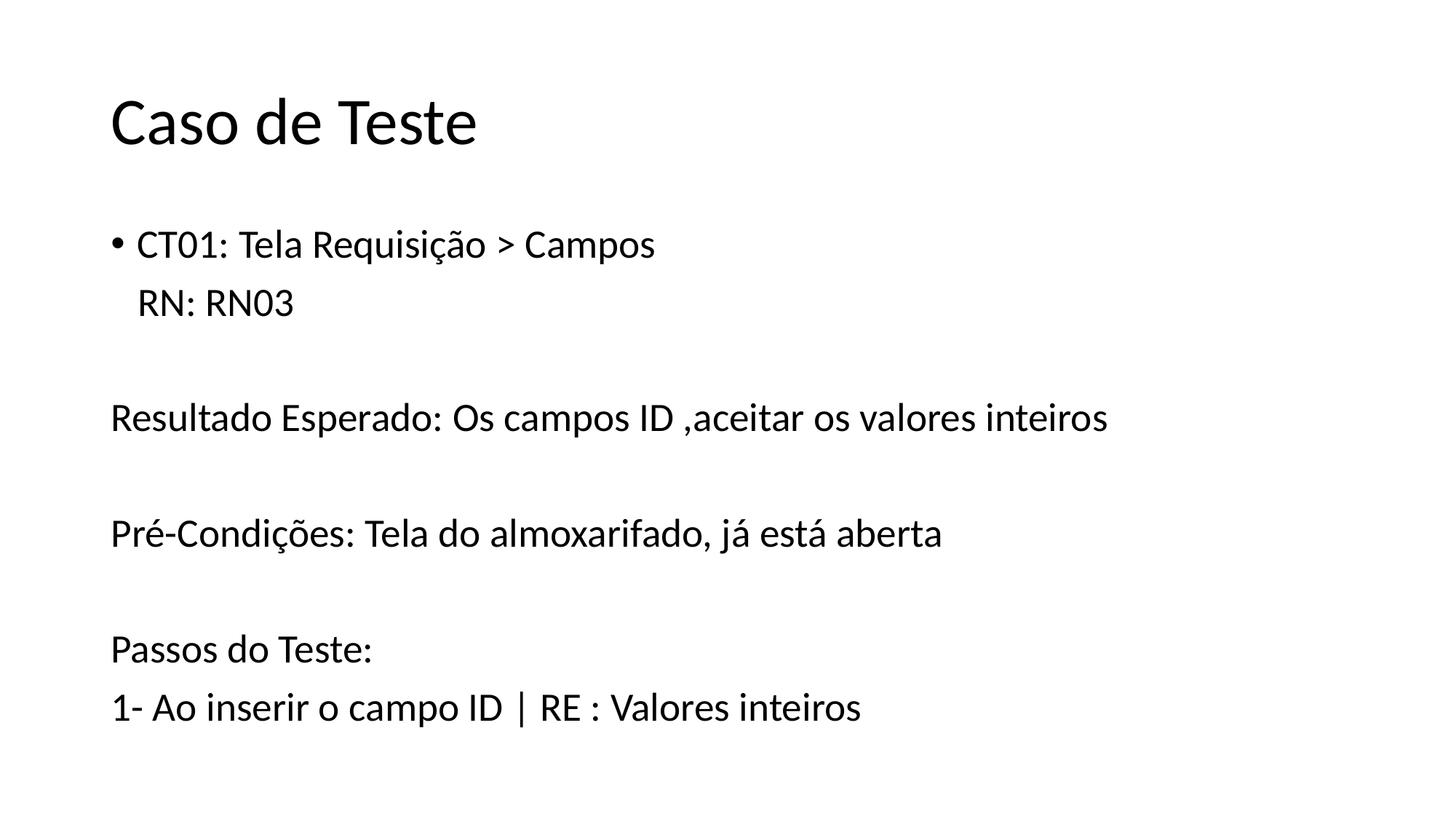

# Caso de Teste
CT01: Tela Requisição > Campos
   RN: RN03

Resultado Esperado: Os campos ID ,aceitar os valores inteiros

Pré-Condições: Tela do almoxarifado, já está aberta

Passos do Teste:
1- Ao inserir o campo ID | RE : Valores inteiros